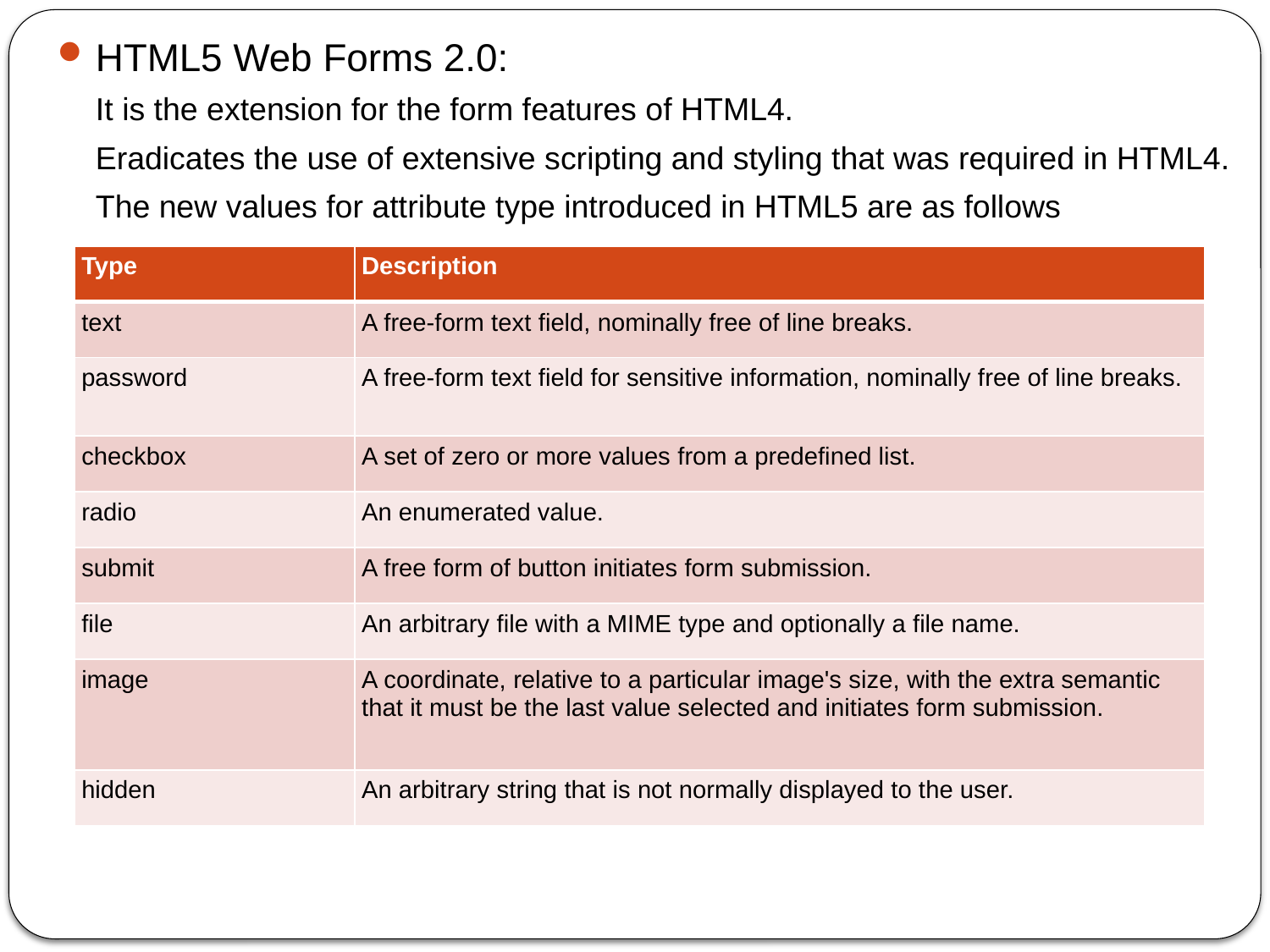

HTML5 Web Forms 2.0:
It is the extension for the form features of HTML4.
Eradicates the use of extensive scripting and styling that was required in HTML4.
The new values for attribute type introduced in HTML5 are as follows

| Type | Description |
| --- | --- |
| text | A free-form text field, nominally free of line breaks. |
| password | A free-form text field for sensitive information, nominally free of line breaks. |
| checkbox | A set of zero or more values from a predefined list. |
| radio | An enumerated value. |
| submit | A free form of button initiates form submission. |
| file | An arbitrary file with a MIME type and optionally a file name. |
| image | A coordinate, relative to a particular image's size, with the extra semantic that it must be the last value selected and initiates form submission. |
| hidden | An arbitrary string that is not normally displayed to the user. |